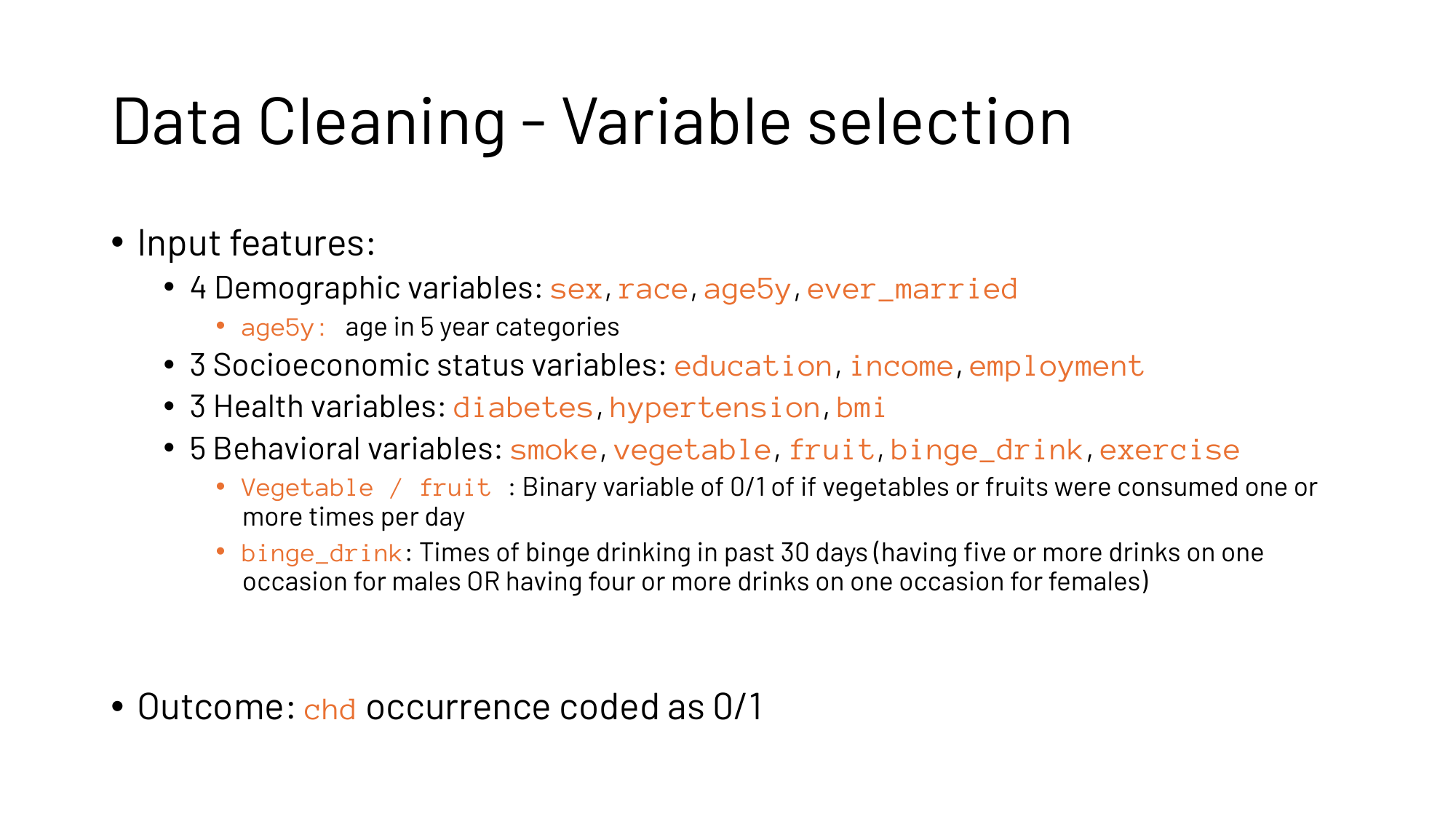

# Data Cleaning - Variable selection
Input features:
4 Demographic variables: sex, race, age5y, ever_married
age5y: age in 5 year categories
3 Socioeconomic status variables: education, income, employment
3 Health variables: diabetes, hypertension, bmi
5 Behavioral variables: smoke, vegetable, fruit, binge_drink, exercise
Vegetable / fruit : Binary variable of 0/1 of if vegetables or fruits were consumed one or more times per day
binge_drink: Times of binge drinking in past 30 days (having five or more drinks on one occasion for males OR having four or more drinks on one occasion for females)

Outcome: chd occurrence coded as 0/1